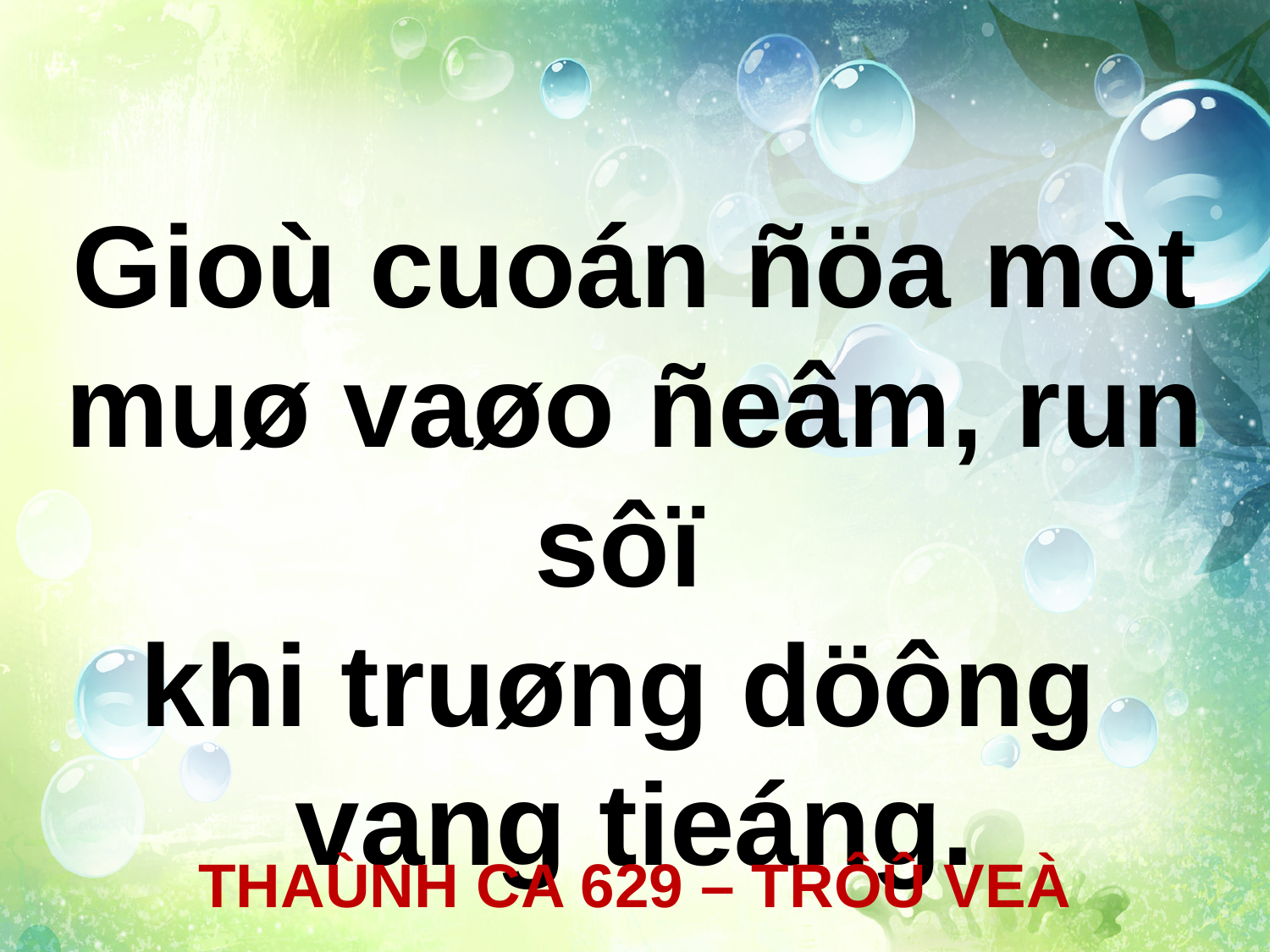

Gioù cuoán ñöa mòt muø vaøo ñeâm, run sôï
khi truøng döông
vang tieáng.
THAÙNH CA 629 – TRÔÛ VEÀ